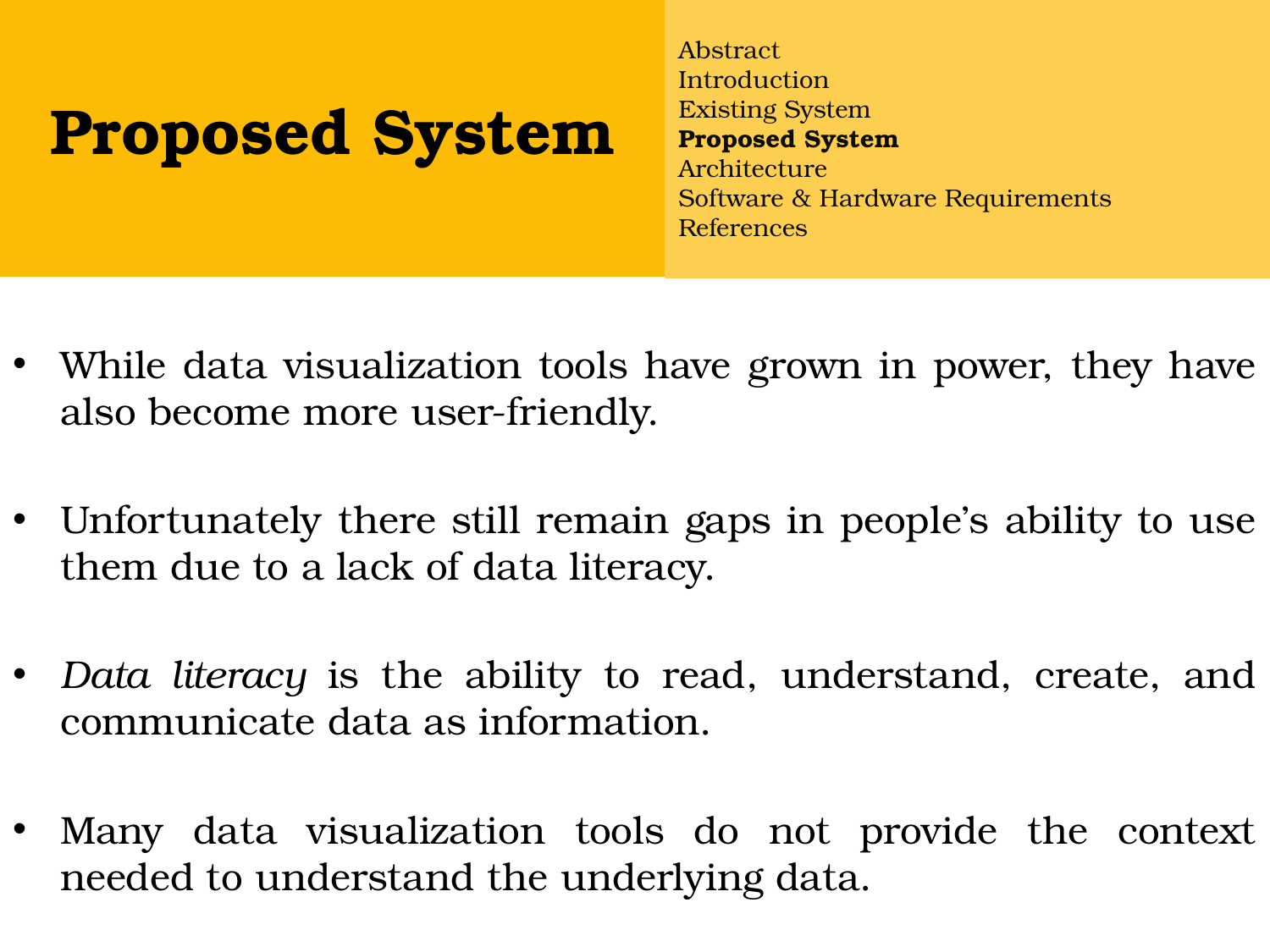

Introduction
Existing System
Proposed System
Software requirements
References
Abstract
Introduction
Existing System
Proposed System
Architecture
Software & Hardware Requirements
References

Proposed System

While data visualization tools have grown in power, they have also become more user-friendly.

Unfortunately there still remain gaps in people’s ability to use them due to a lack of data literacy.

Data literacy is the ability to read, understand, create, and communicate data as information.

Many data visualization tools do not provide the context needed to understand the underlying data.